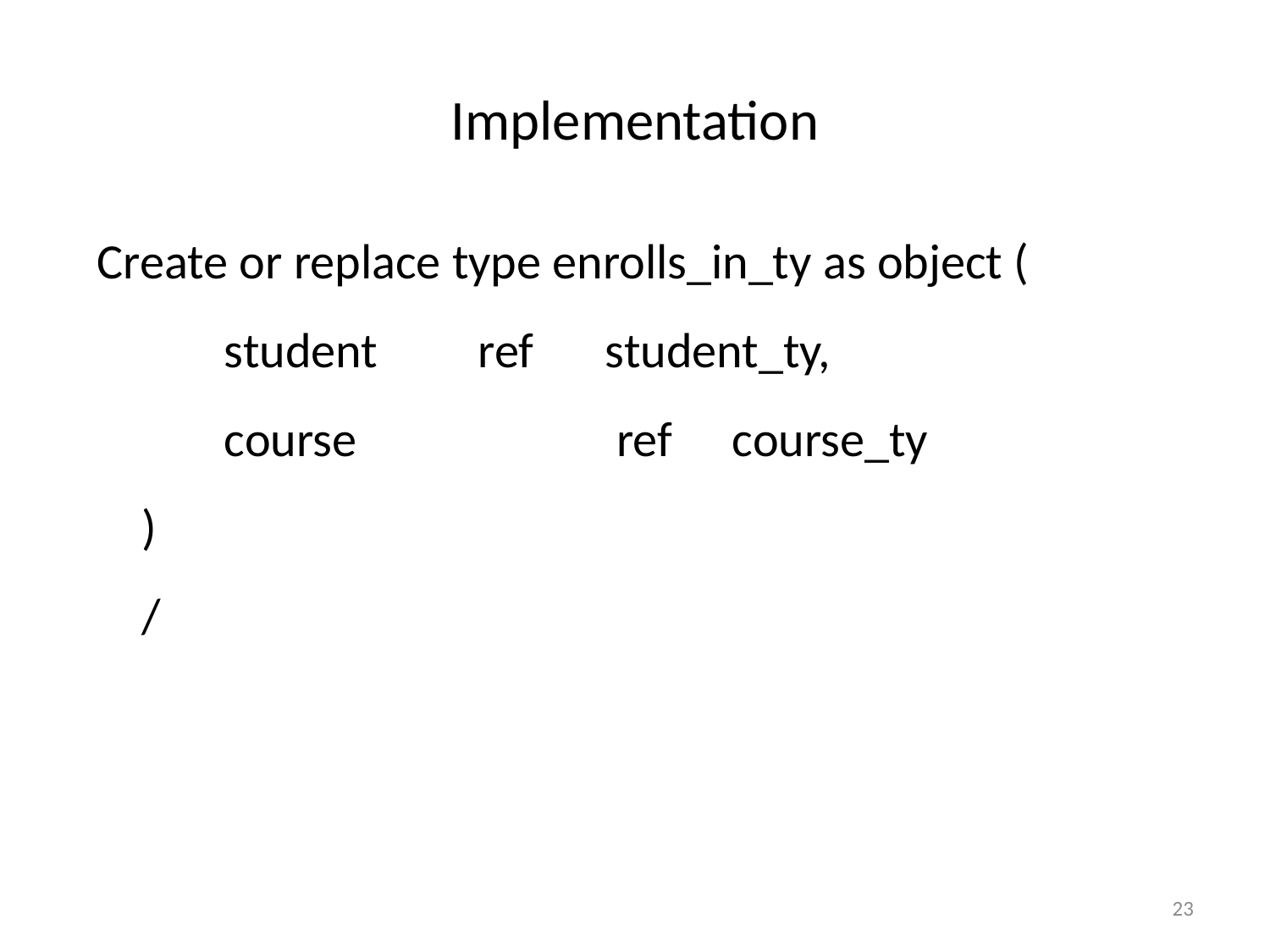

# Implementation
Create or replace type enrolls_in_ty as object (
    	student    	ref 	student_ty,
    	course		 ref	course_ty
    )
    /

23